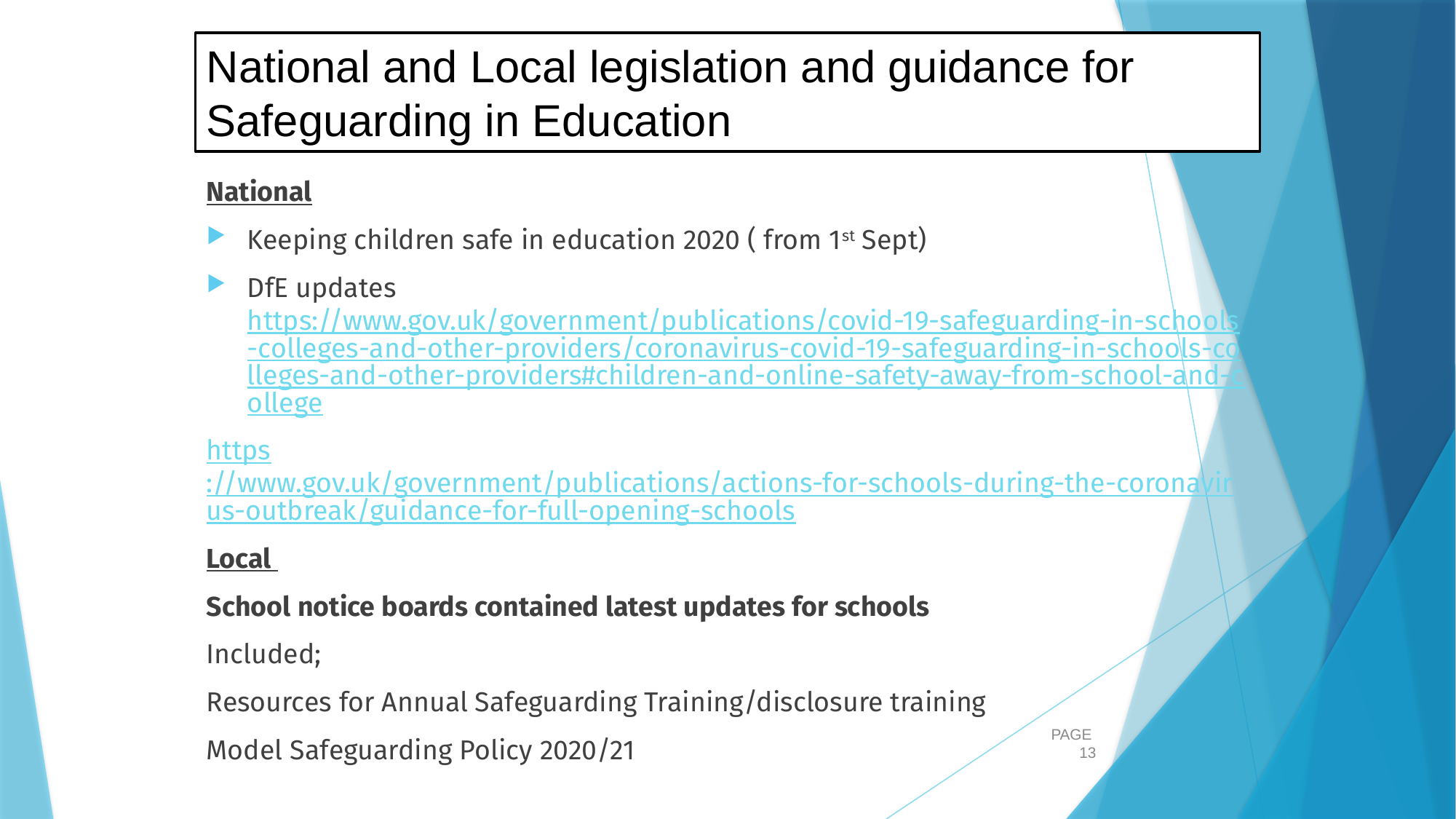

# National and Local legislation and guidance for Safeguarding in Education
National
Keeping children safe in education 2020 ( from 1st Sept)
DfE updates https://www.gov.uk/government/publications/covid-19-safeguarding-in-schools-colleges-and-other-providers/coronavirus-covid-19-safeguarding-in-schools-colleges-and-other-providers#children-and-online-safety-away-from-school-and-college
https://www.gov.uk/government/publications/actions-for-schools-during-the-coronavirus-outbreak/guidance-for-full-opening-schools
Local
School notice boards contained latest updates for schools
Included;
Resources for Annual Safeguarding Training/disclosure training
Model Safeguarding Policy 2020/21
PAGE 13